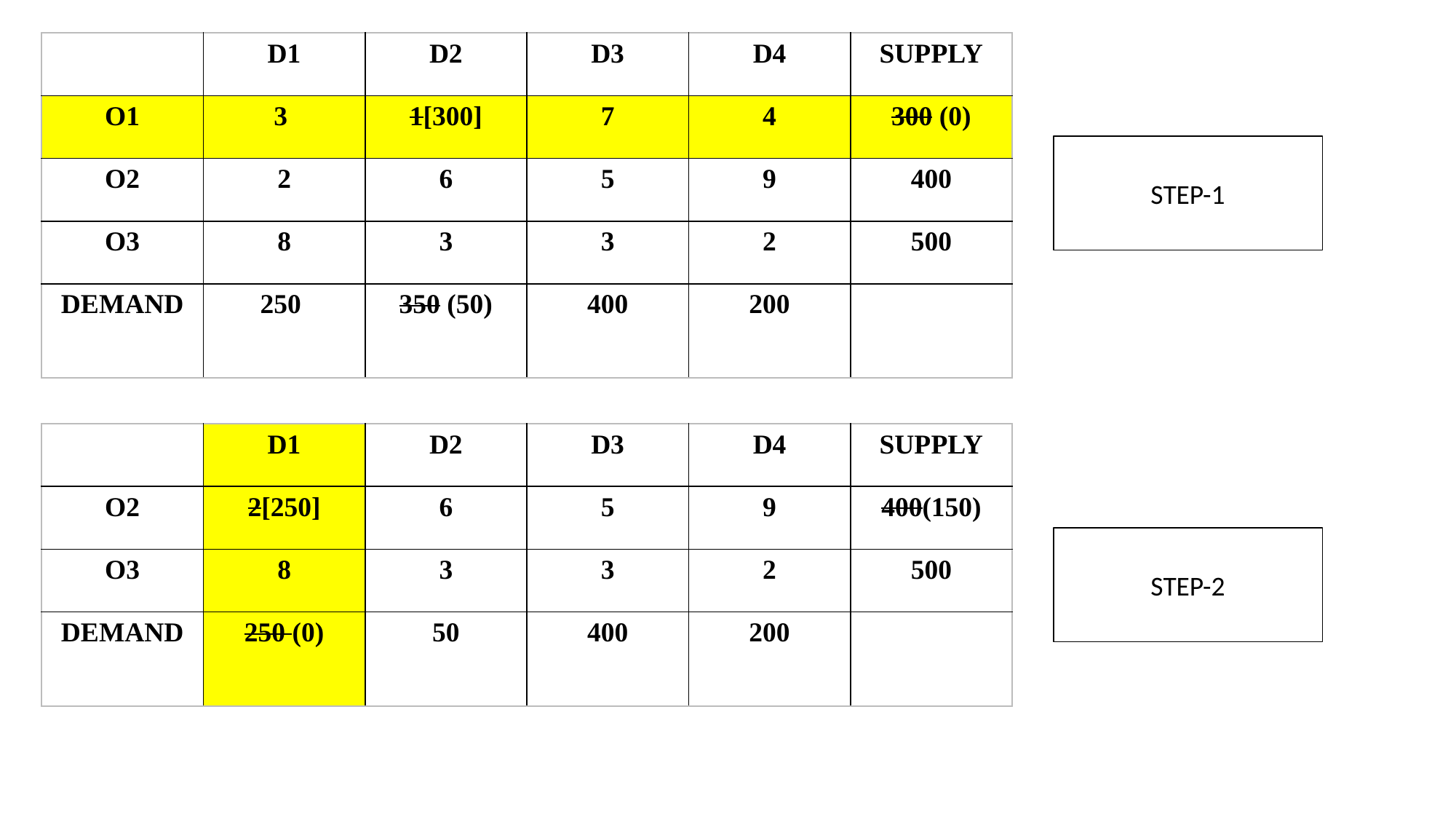

|  | D1 | D2 | D3 | D4 | SUPPLY |
| --- | --- | --- | --- | --- | --- |
| O1 | 3 | 1[300] | 7 | 4 | 300 (0) |
| O2 | 2 | 6 | 5 | 9 | 400 |
| O3 | 8 | 3 | 3 | 2 | 500 |
| DEMAND | 250 | 350 (50) | 400 | 200 |  |
STEP-1
|  | D1 | D2 | D3 | D4 | SUPPLY |
| --- | --- | --- | --- | --- | --- |
| O2 | 2[250] | 6 | 5 | 9 | 400(150) |
| O3 | 8 | 3 | 3 | 2 | 500 |
| DEMAND | 250 (0) | 50 | 400 | 200 |  |
STEP-2